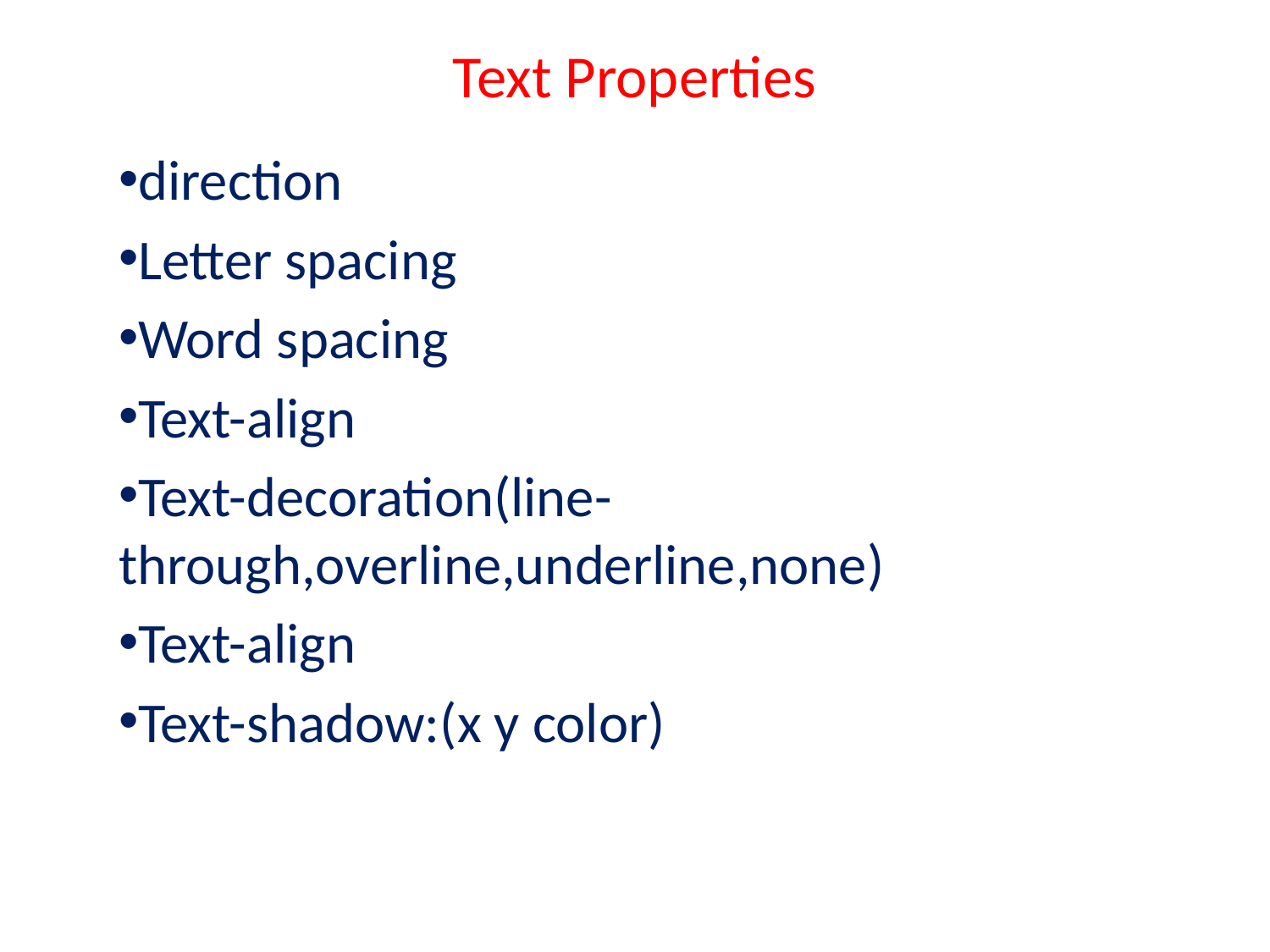

# Text Properties
direction
Letter spacing
Word spacing
Text-align
Text-decoration(line-through,overline,underline,none)
Text-align
Text-shadow:(x y color)